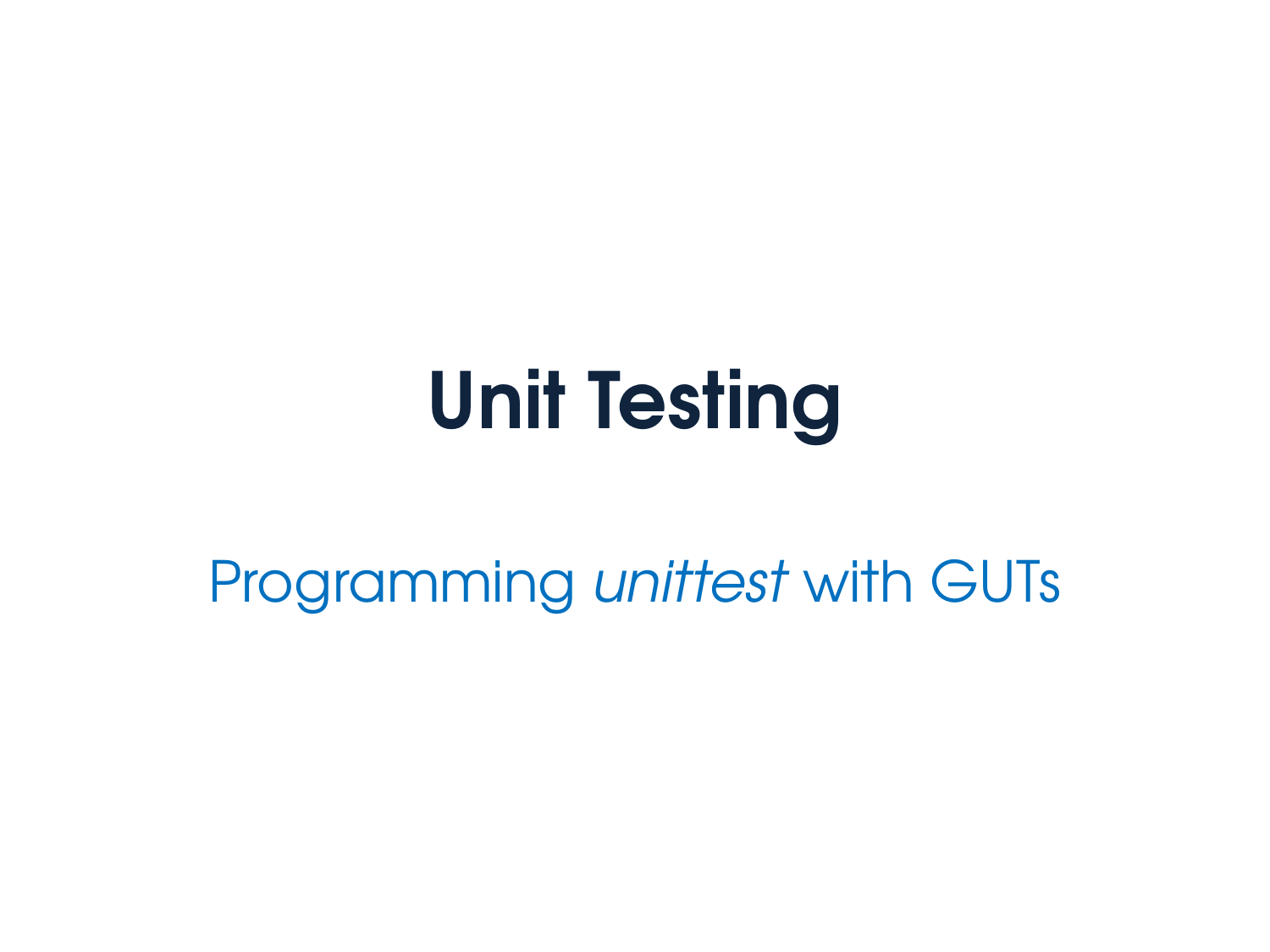

# Unit Testing
Programming unittest with GUTs